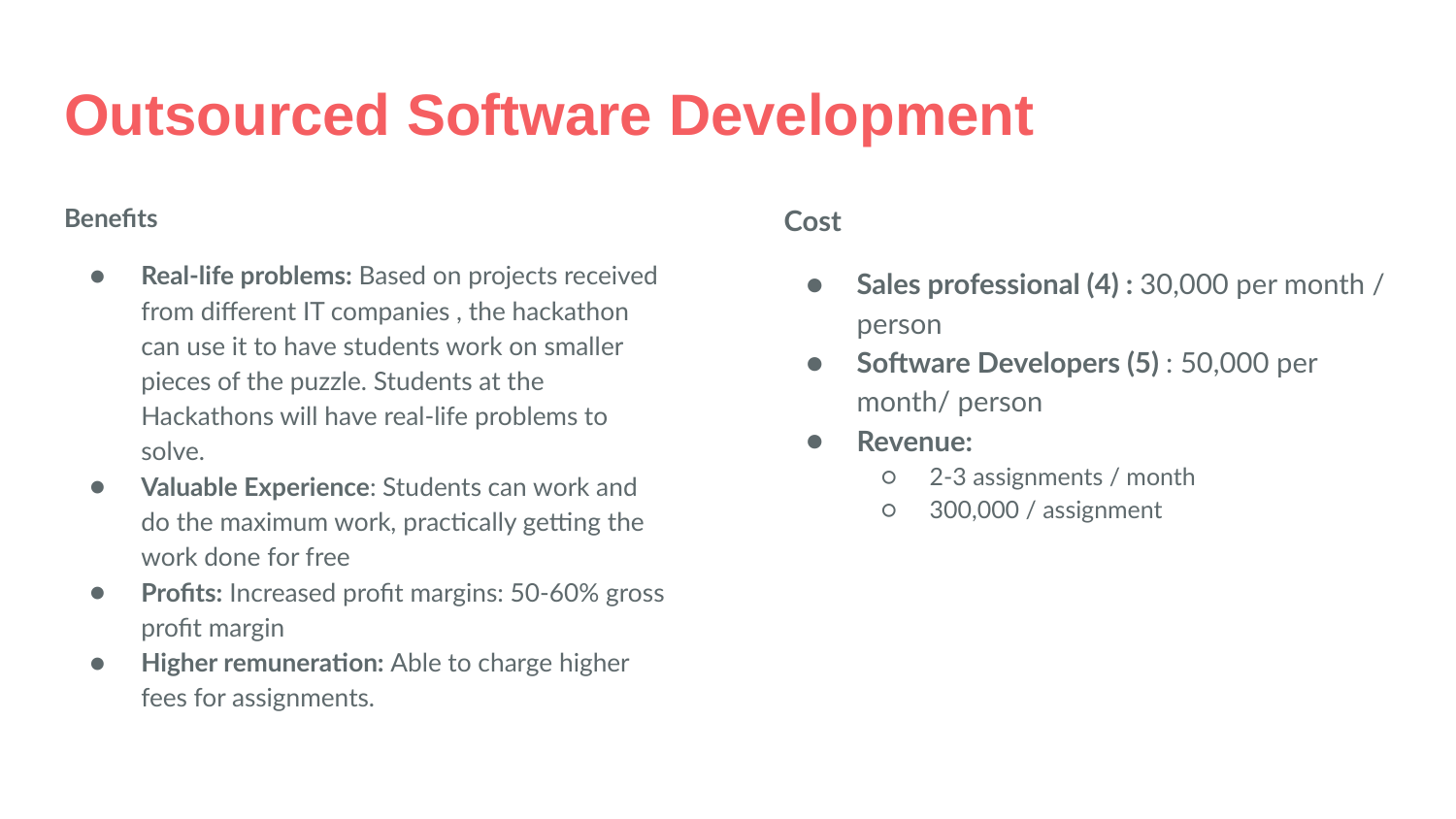

# Outsourced Software Development

Benefits
Real-life problems: Based on projects received from different IT companies , the hackathon can use it to have students work on smaller pieces of the puzzle. Students at the  Hackathons will have real-life problems to solve.
Valuable Experience: Students can work and do the maximum work, practically getting the work done for free
Profits: Increased profit margins: 50-60% gross profit margin
Higher remuneration: Able to charge higher fees for assignments.

Cost
Sales professional (4) : 30,000 per month / person
Software Developers (5) : 50,000 per month/ person
Revenue:
2-3 assignments / month
300,000 / assignment